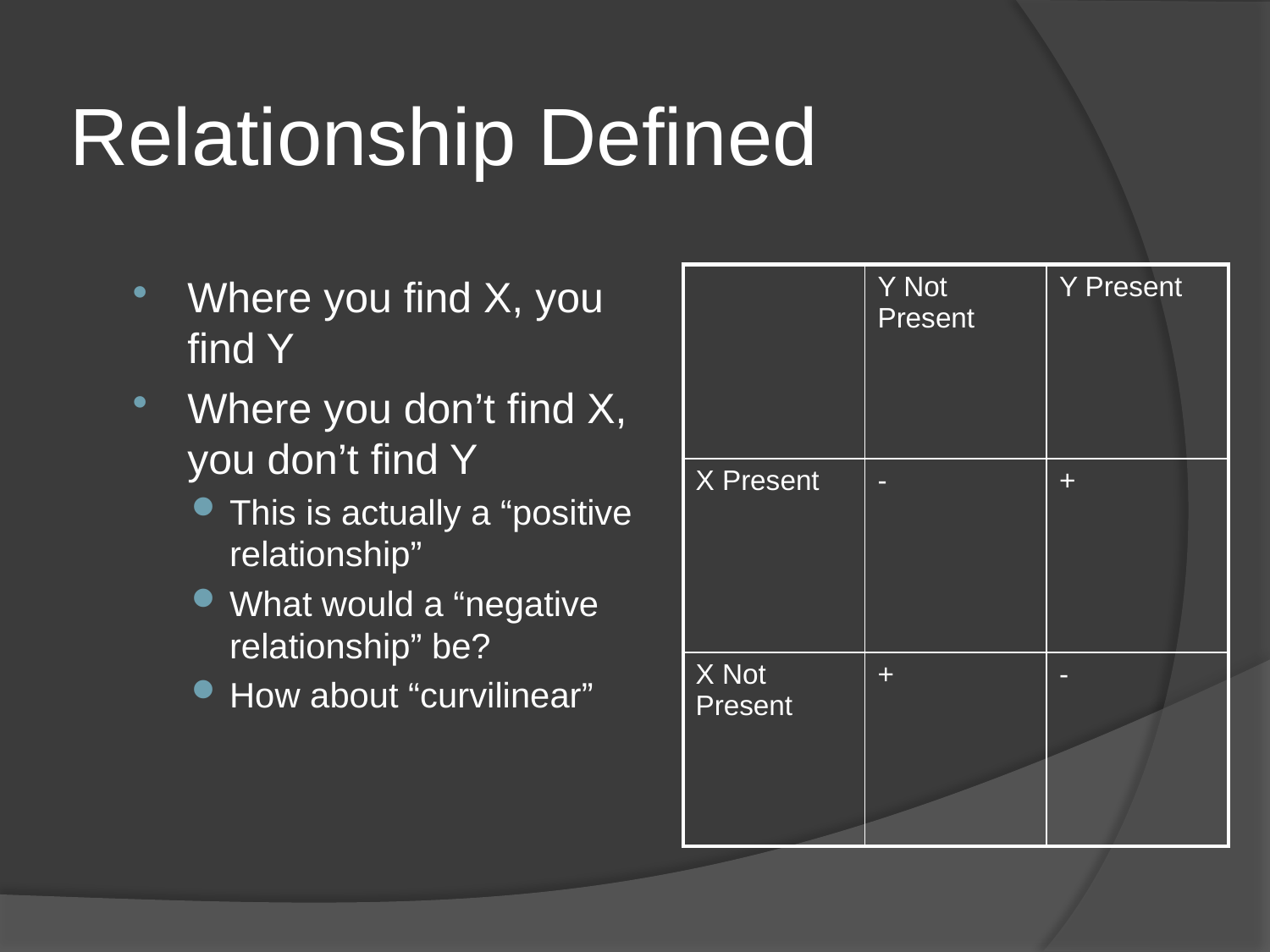

# Relationship Defined
Where you find X, you find Y
Where you don’t find X, you don’t find Y
This is actually a “positive relationship”
What would a “negative relationship” be?
How about “curvilinear”
|  | Y Not Present | Y Present |
| --- | --- | --- |
| X Present | - | + |
| X Not Present | + | - |